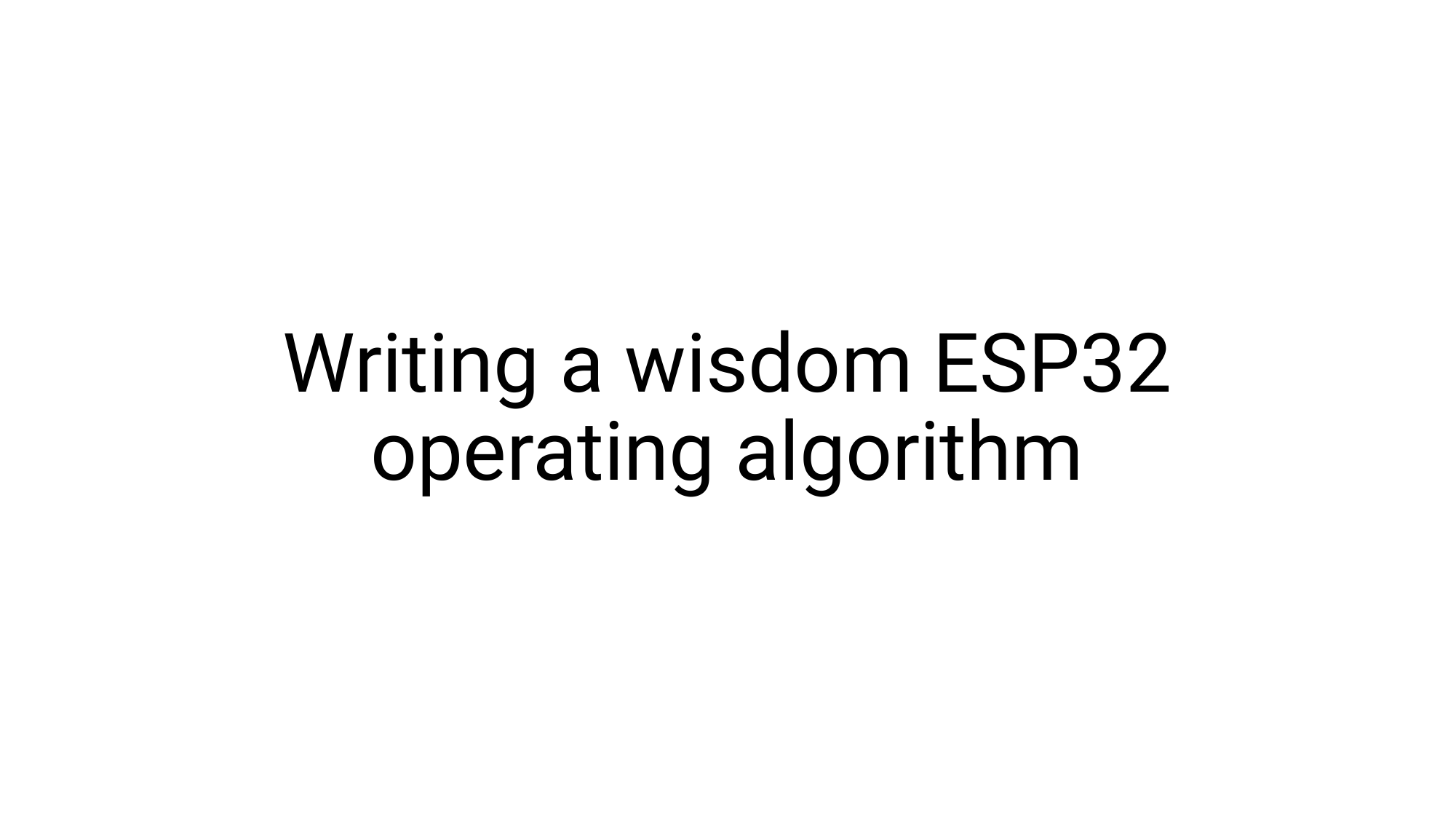

# Writing a wisdom ESP32 operating algorithm